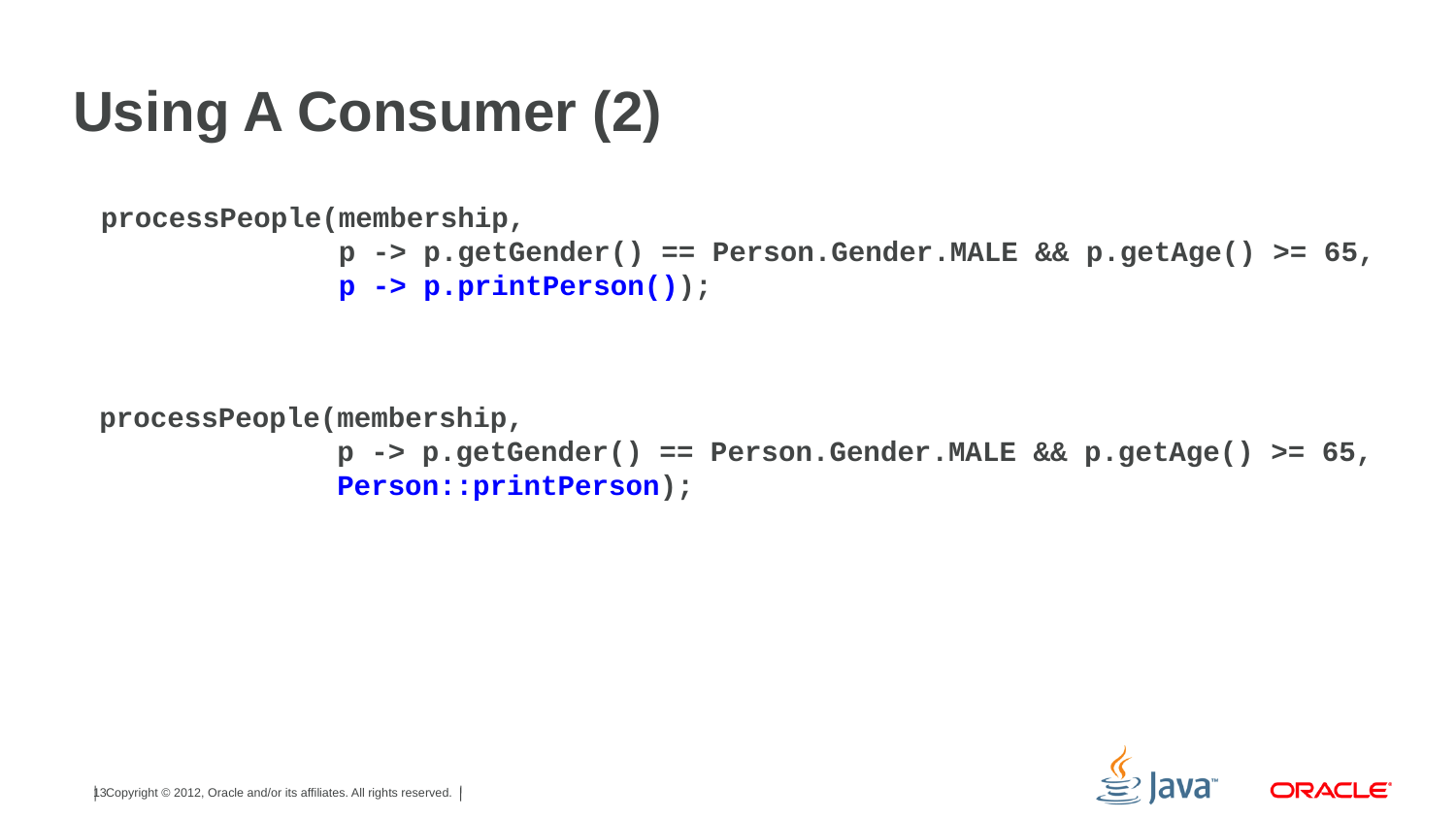

# Using A Consumer (2)
processPeople(membership,
              p -> p.getGender() == Person.Gender.MALE && p.getAge() >= 65,
              p -> p.printPerson());

processPeople(membership,
              p -> p.getGender() == Person.Gender.MALE && p.getAge() >= 65,
              Person::printPerson);